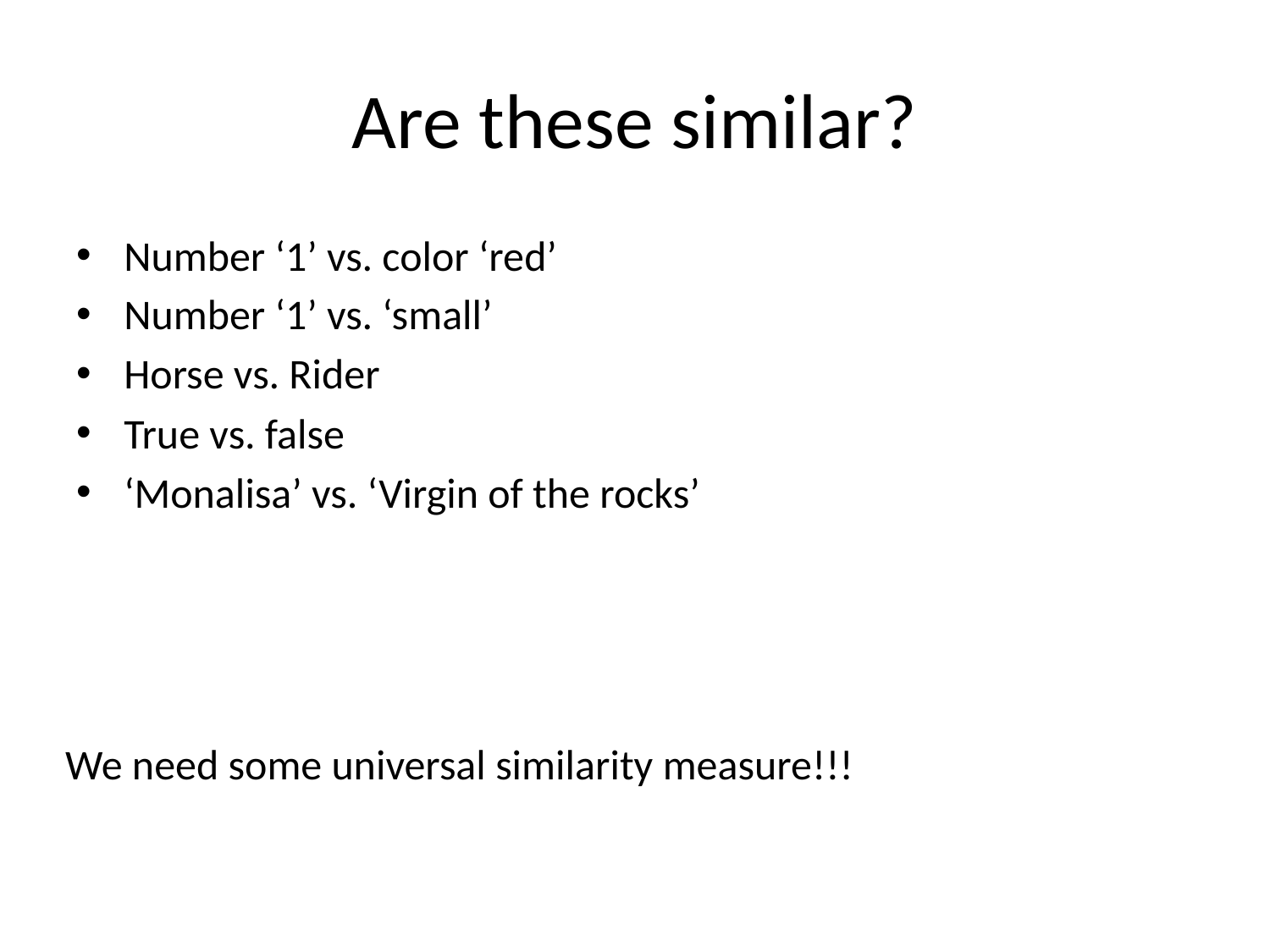

# Are these similar?
Number ‘1’ vs. color ‘red’
Number ‘1’ vs. ‘small’
Horse vs. Rider
True vs. false
‘Monalisa’ vs. ‘Virgin of the rocks’
We need some universal similarity measure!!!